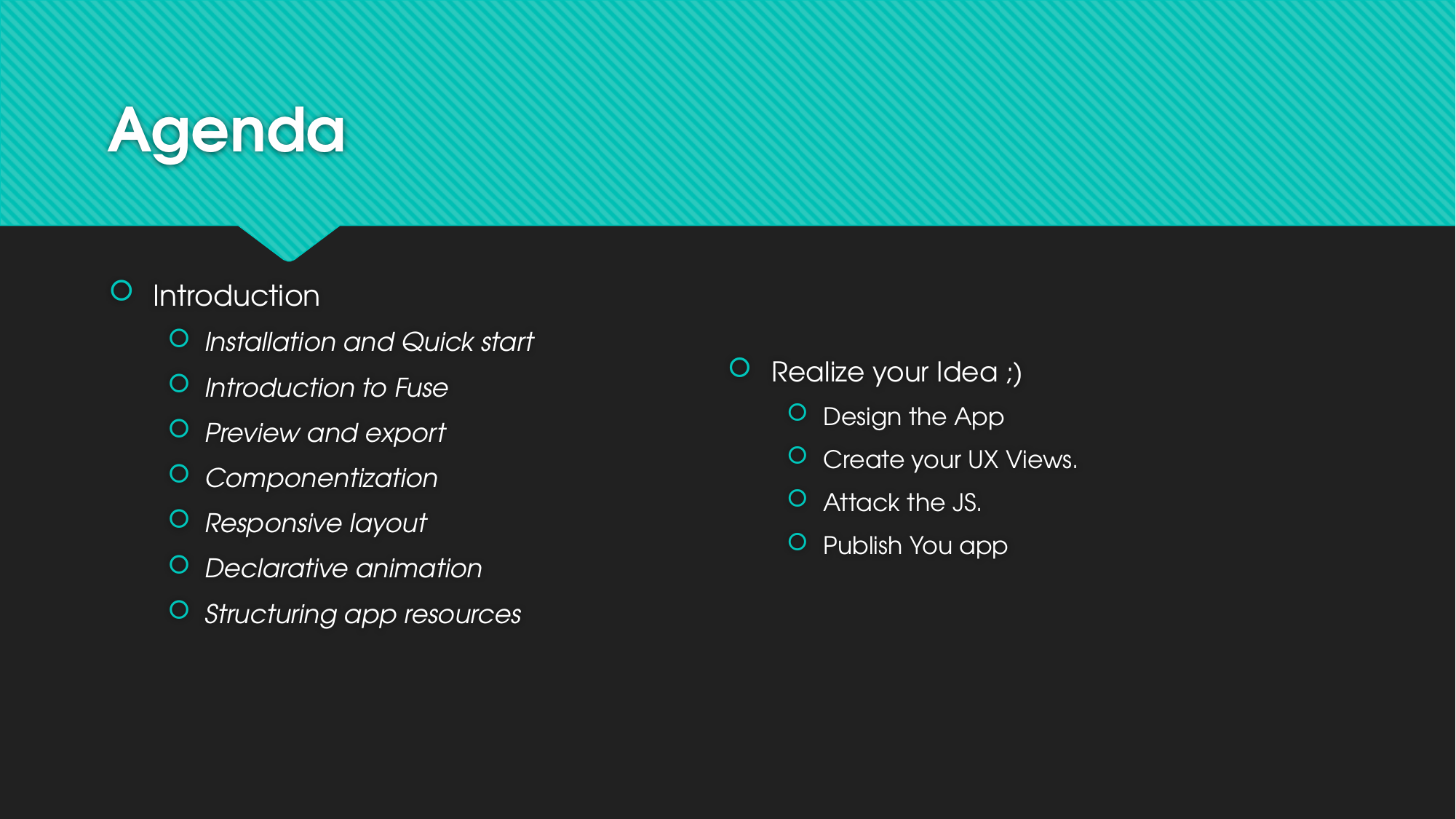

# Agenda
Introduction
Installation and Quick start
Introduction to Fuse
Preview and export
Componentization
Responsive layout
Declarative animation
Structuring app resources

Realize your Idea ;)
Design the App
Create your UX Views.
Attack the JS.
Publish You app